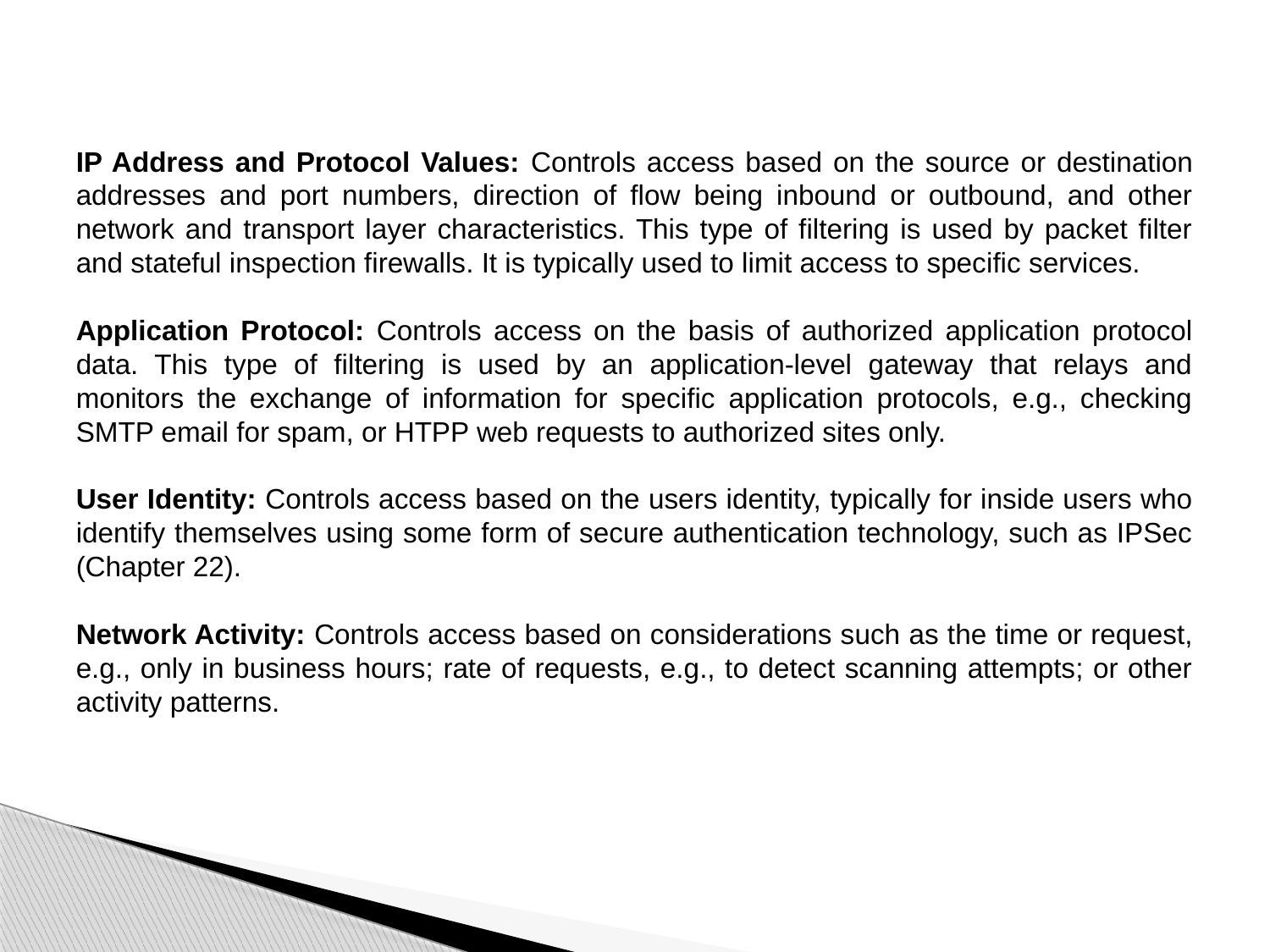

IP Address and Protocol Values: Controls access based on the source or destination addresses and port numbers, direction of flow being inbound or outbound, and other network and transport layer characteristics. This type of filtering is used by packet filter and stateful inspection firewalls. It is typically used to limit access to specific services.

Application Protocol: Controls access on the basis of authorized application protocol data. This type of filtering is used by an application-level gateway that relays and monitors the exchange of information for specific application protocols, e.g., checking SMTP email for spam, or HTPP web requests to authorized sites only.

User Identity: Controls access based on the users identity, typically for inside users who identify themselves using some form of secure authentication technology, such as IPSec (Chapter 22).

Network Activity: Controls access based on considerations such as the time or request, e.g., only in business hours; rate of requests, e.g., to detect scanning attempts; or other activity patterns.